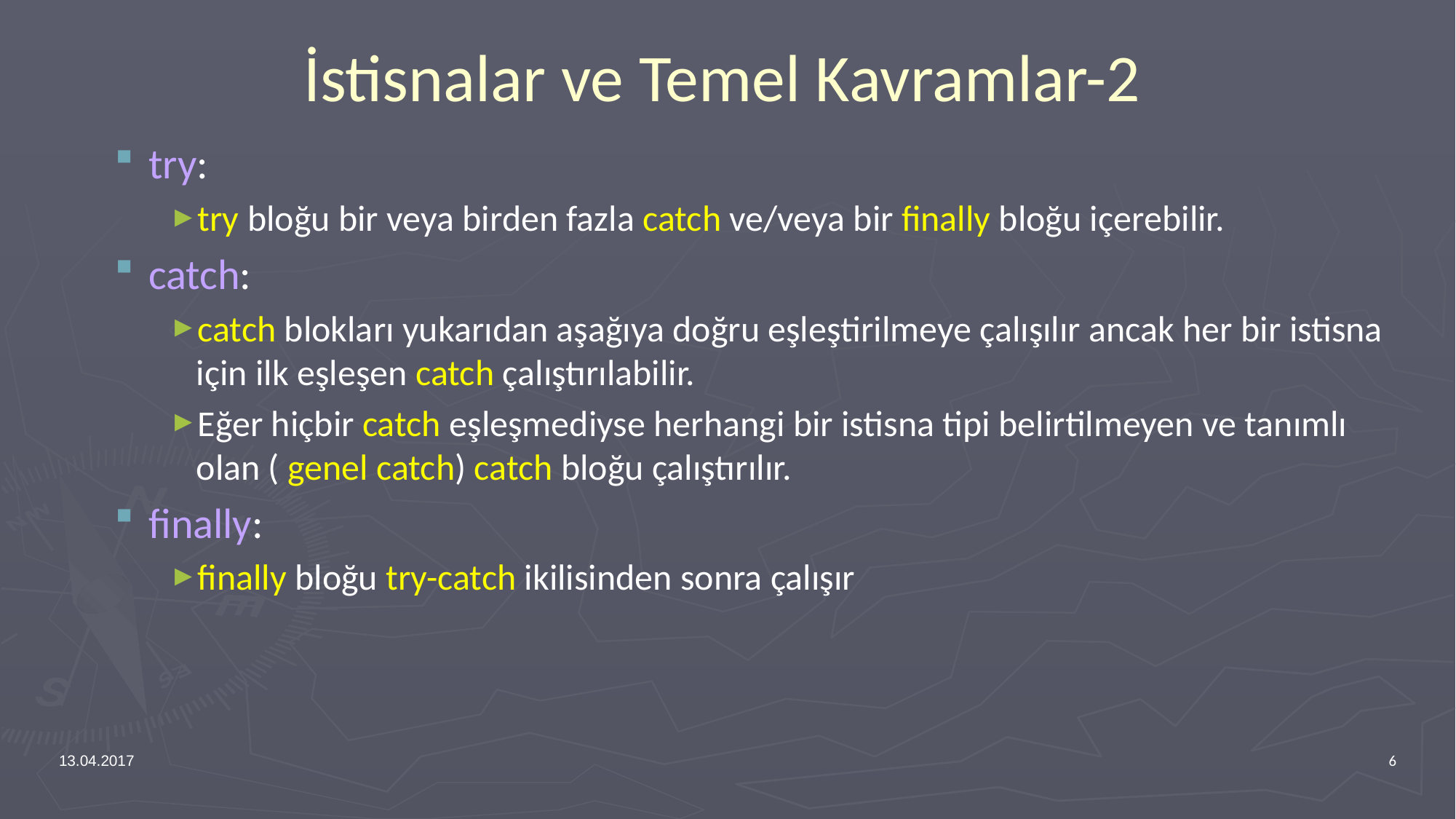

# İstisnalar ve Temel Kavramlar-2
try:
try bloğu bir veya birden fazla catch ve/veya bir finally bloğu içerebilir.
catch:
catch blokları yukarıdan aşağıya doğru eşleştirilmeye çalışılır ancak her bir istisna için ilk eşleşen catch çalıştırılabilir.
Eğer hiçbir catch eşleşmediyse herhangi bir istisna tipi belirtilmeyen ve tanımlı olan ( genel catch) catch bloğu çalıştırılır.
finally:
finally bloğu try-catch ikilisinden sonra çalışır

13.04.2017
6